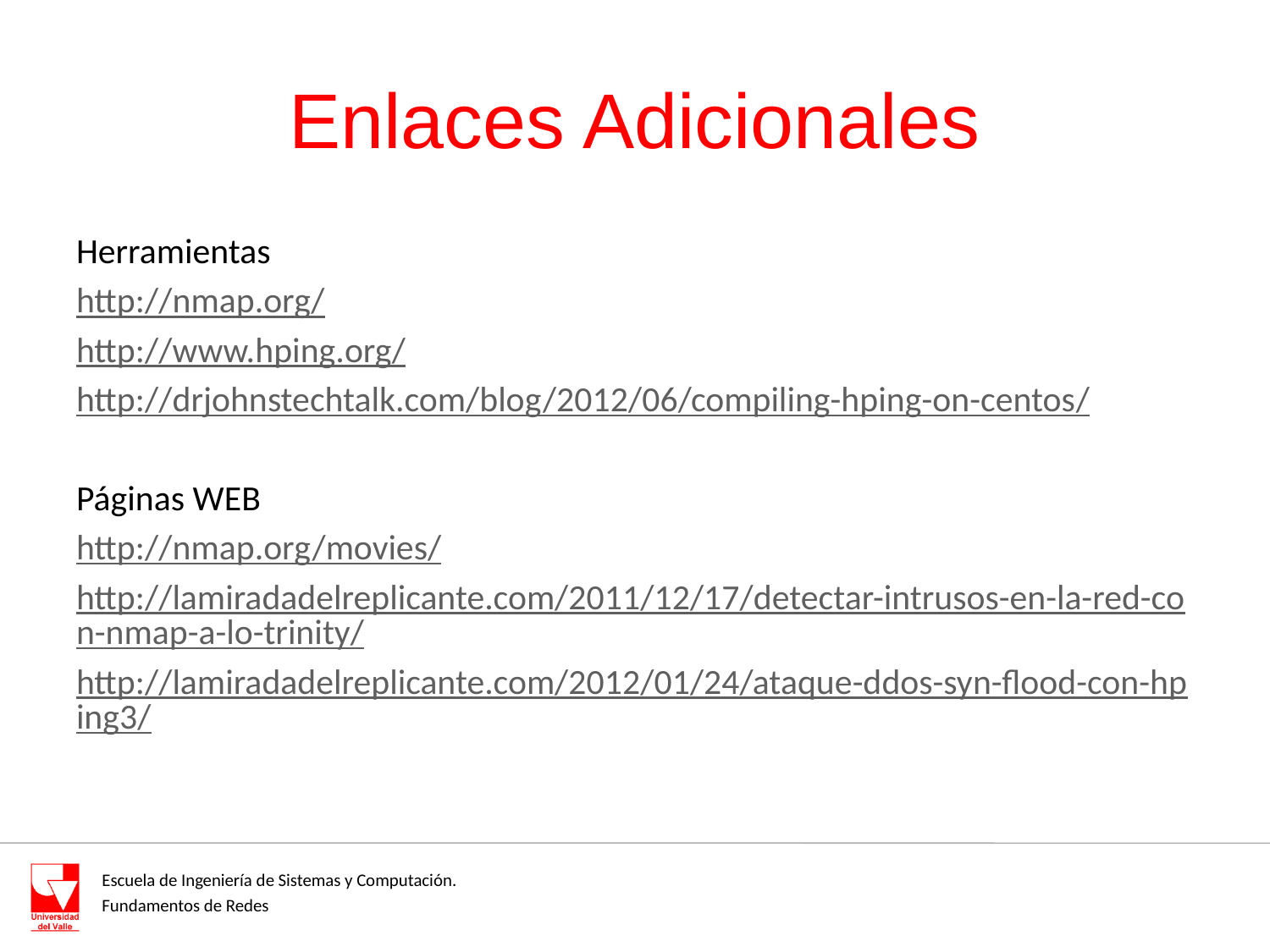

# Enlaces Adicionales
Herramientas
http://nmap.org/
http://www.hping.org/
http://drjohnstechtalk.com/blog/2012/06/compiling-hping-on-centos/

Páginas WEB
http://nmap.org/movies/
http://lamiradadelreplicante.com/2011/12/17/detectar-intrusos-en-la-red-con-nmap-a-lo-trinity/
http://lamiradadelreplicante.com/2012/01/24/ataque-ddos-syn-flood-con-hping3/